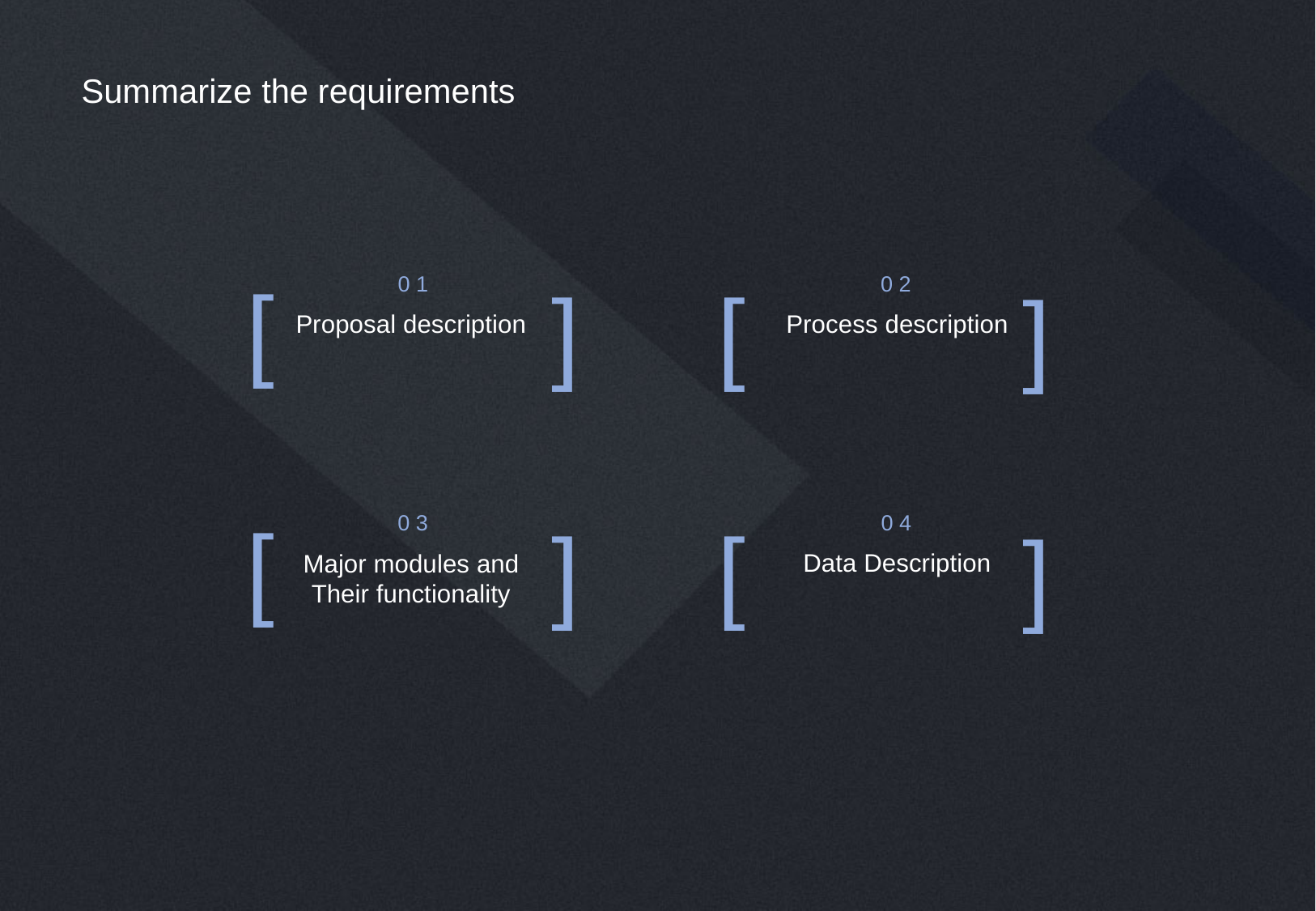

Summarize the requirements
[
0 2
0 1
]
[
]
Process description
Proposal description
[
0 4
0 3
]
[
]
Data Description
Major modules and
Their functionality